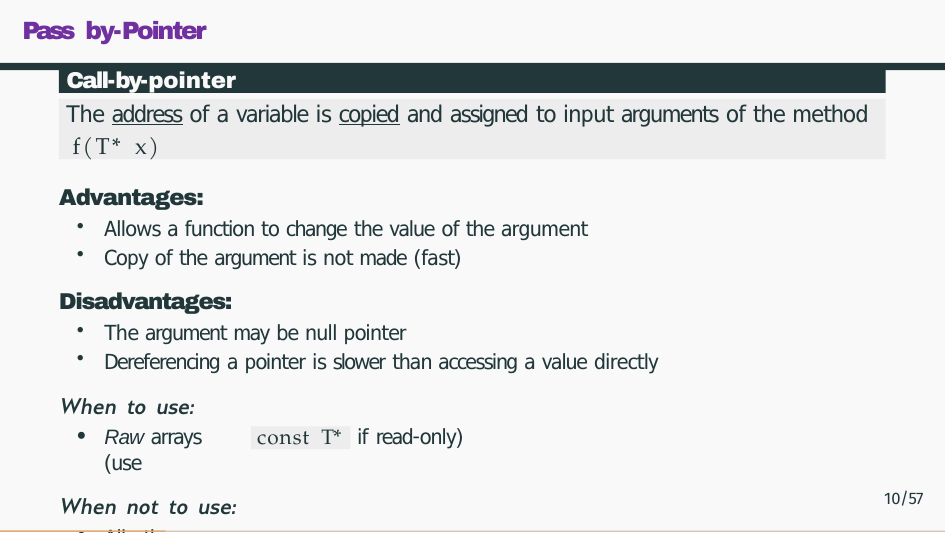

# Pass by-Pointer
Call-by-pointer
The address of a variable is copied and assigned to input arguments of the method
f(T* x)
Advantages:
Allows a function to change the value of the argument
Copy of the argument is not made (fast)
Disadvantages:
The argument may be null pointer
Dereferencing a pointer is slower than accessing a value directly
When to use:
Raw arrays (use
When not to use:
All other cases
if read-only)
const T*
10/57